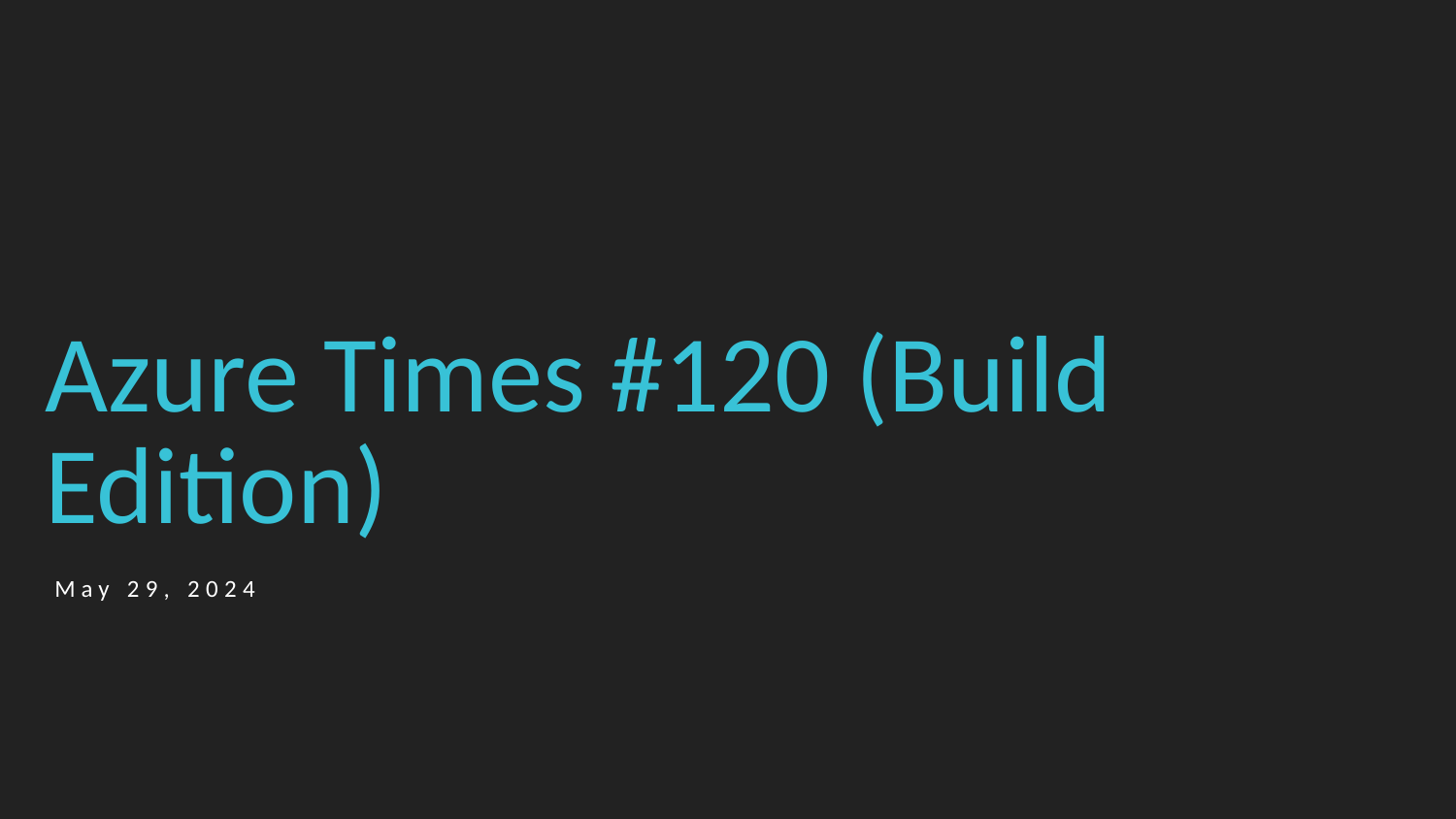

# Azure Times #120 (Build Edition)
May 29, 2024